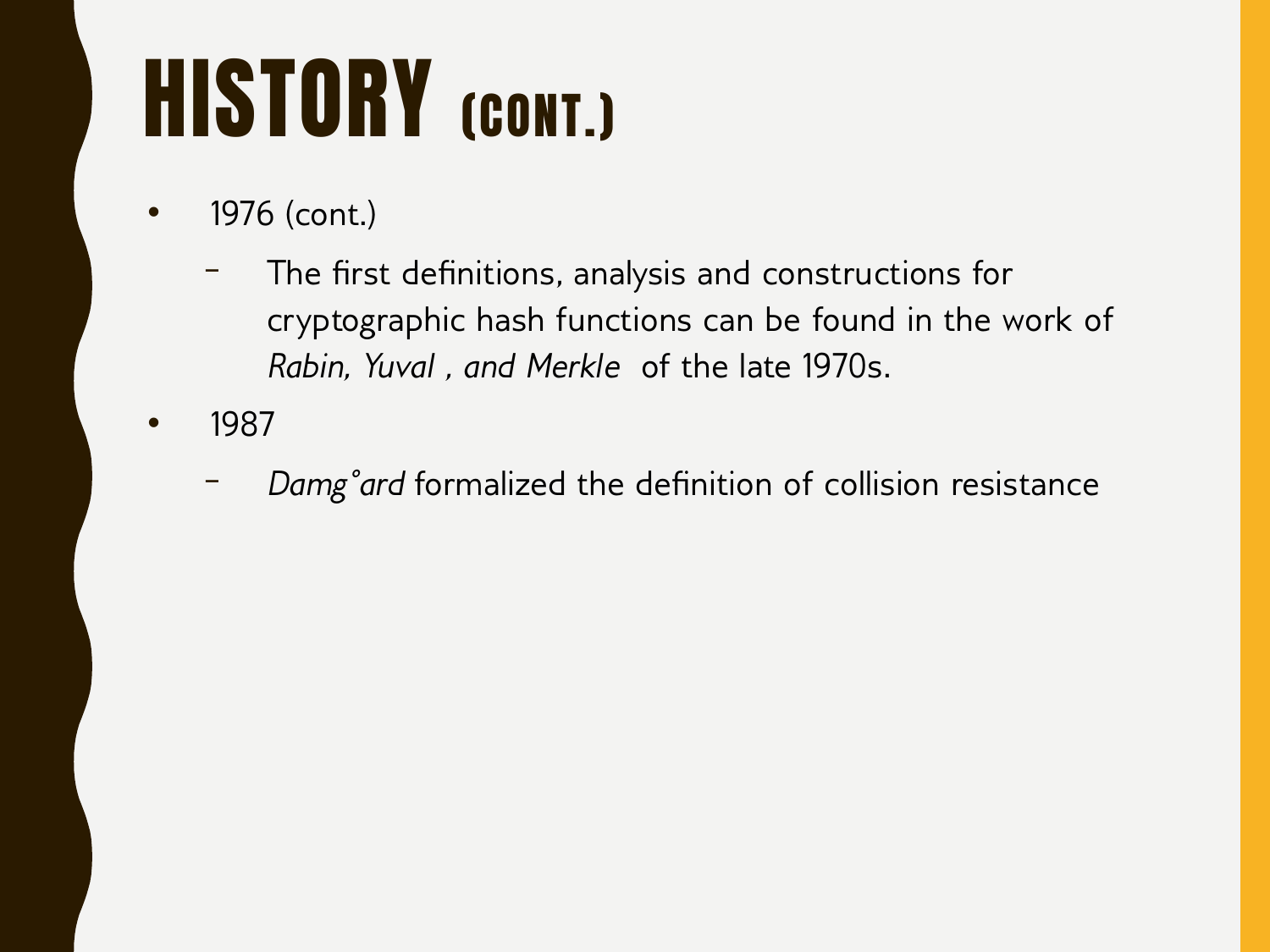

# History (cont.)
1976 (cont.)
The first definitions, analysis and constructions for cryptographic hash functions can be found in the work of Rabin, Yuval , and Merkle  of the late 1970s.
1987
Damg˚ard formalized the definition of collision resistance